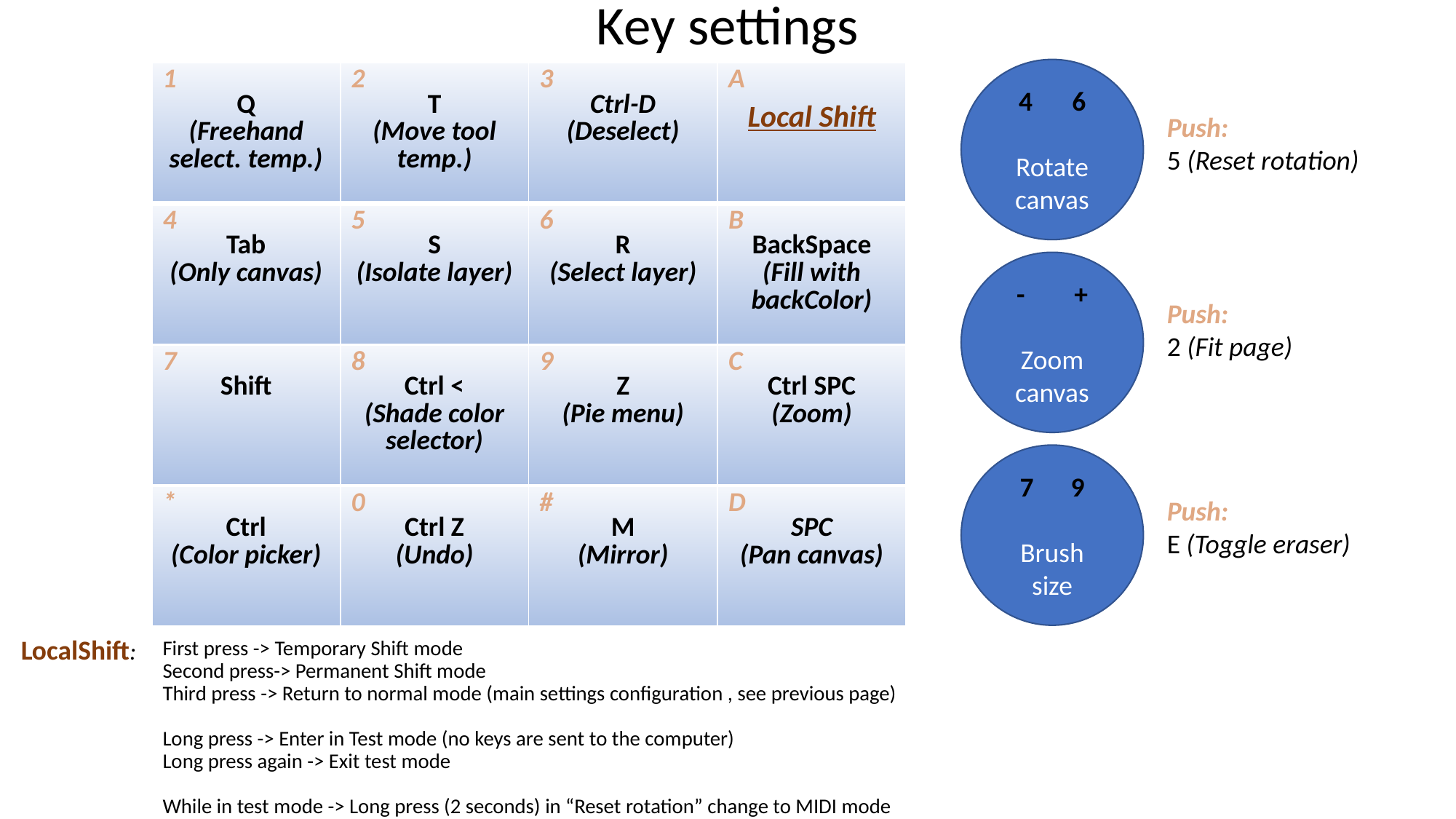

# Key settings
  6

Rotate
canvas
| 1 | 2 | 3 | A |
| --- | --- | --- | --- |
| 4 | 5 | 6 | B |
| 7 | 8 | 9 | C |
| \* | 0 | # | D |
| Q (Freehand select. temp.) | T (Move tool temp.) | Ctrl-D (Deselect) | Local Shift |
| --- | --- | --- | --- |
| Tab (Only canvas) | S (Isolate layer) | R (Select layer) | BackSpace (Fill with backColor) |
| Shift | Ctrl < (Shade color selector) | Z (Pie menu) | Ctrl SPC (Zoom) |
| Ctrl (Color picker) | Ctrl Z (Undo) | M (Mirror) | SPC (Pan canvas) |
Push:
5 (Reset rotation)
-        +

Zoom
canvas
Push:
2 (Fit page)
7      9

Brush size
Push:
E (Toggle eraser)
LocalShift:
First press -> Temporary Shift mode
Second press-> Permanent Shift mode
Third press -> Return to normal mode (main settings configuration , see previous page)

Long press -> Enter in Test mode (no keys are sent to the computer)
Long press again -> Exit test mode

While in test mode -> Long press (2 seconds) in “Reset rotation” change to MIDI mode